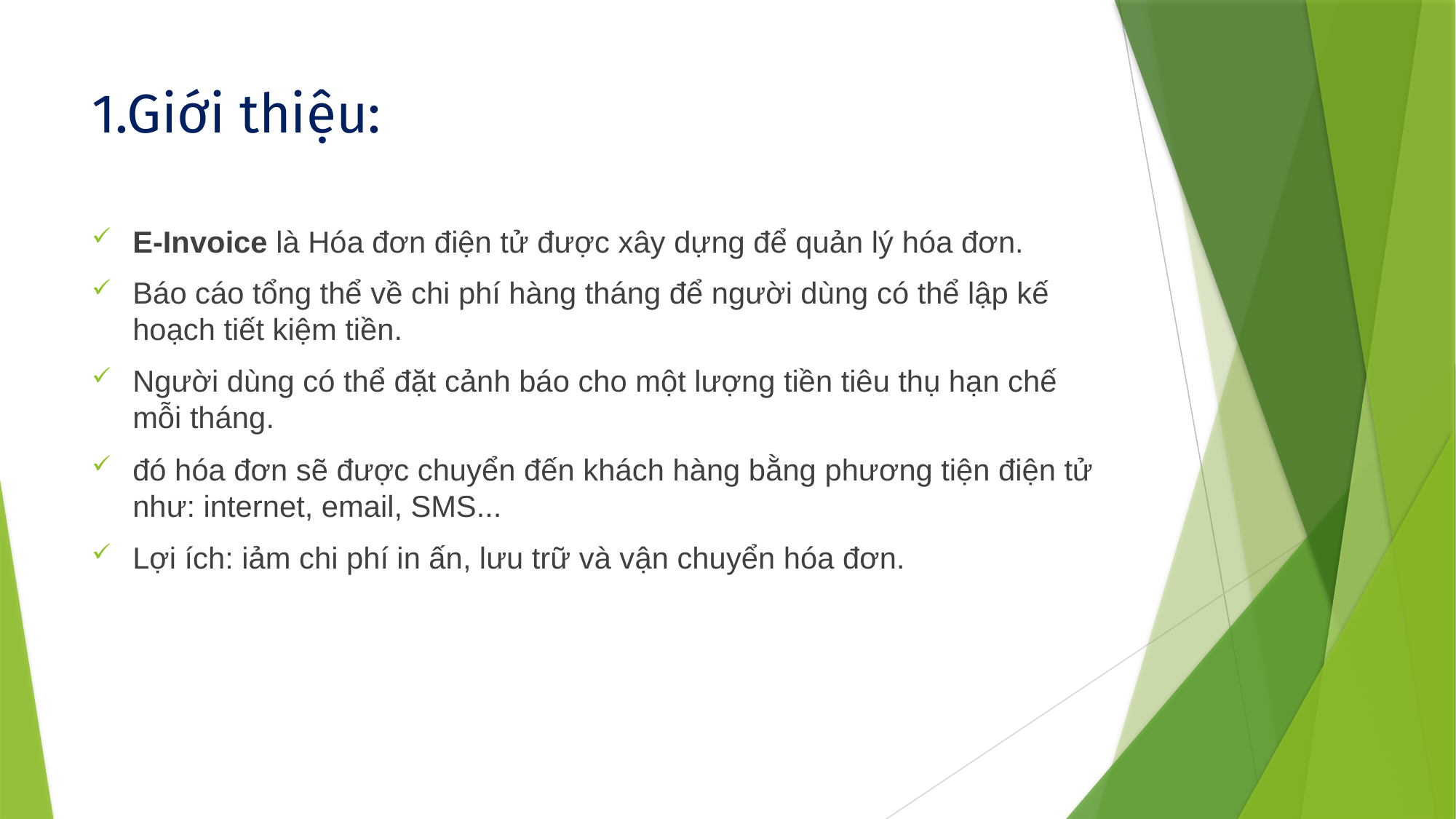

# 1.Giới thiệu:
E-Invoice là Hóa đơn điện tử được xây dựng để quản lý hóa đơn.
Báo cáo tổng thể về chi phí hàng tháng để người dùng có thể lập kế hoạch tiết kiệm tiền.
Người dùng có thể đặt cảnh báo cho một lượng tiền tiêu thụ hạn chế mỗi tháng.
đó hóa đơn sẽ được chuyển đến khách hàng bằng phương tiện điện tử như: internet, email, SMS...
Lợi ích: iảm chi phí in ấn, lưu trữ và vận chuyển hóa đơn.